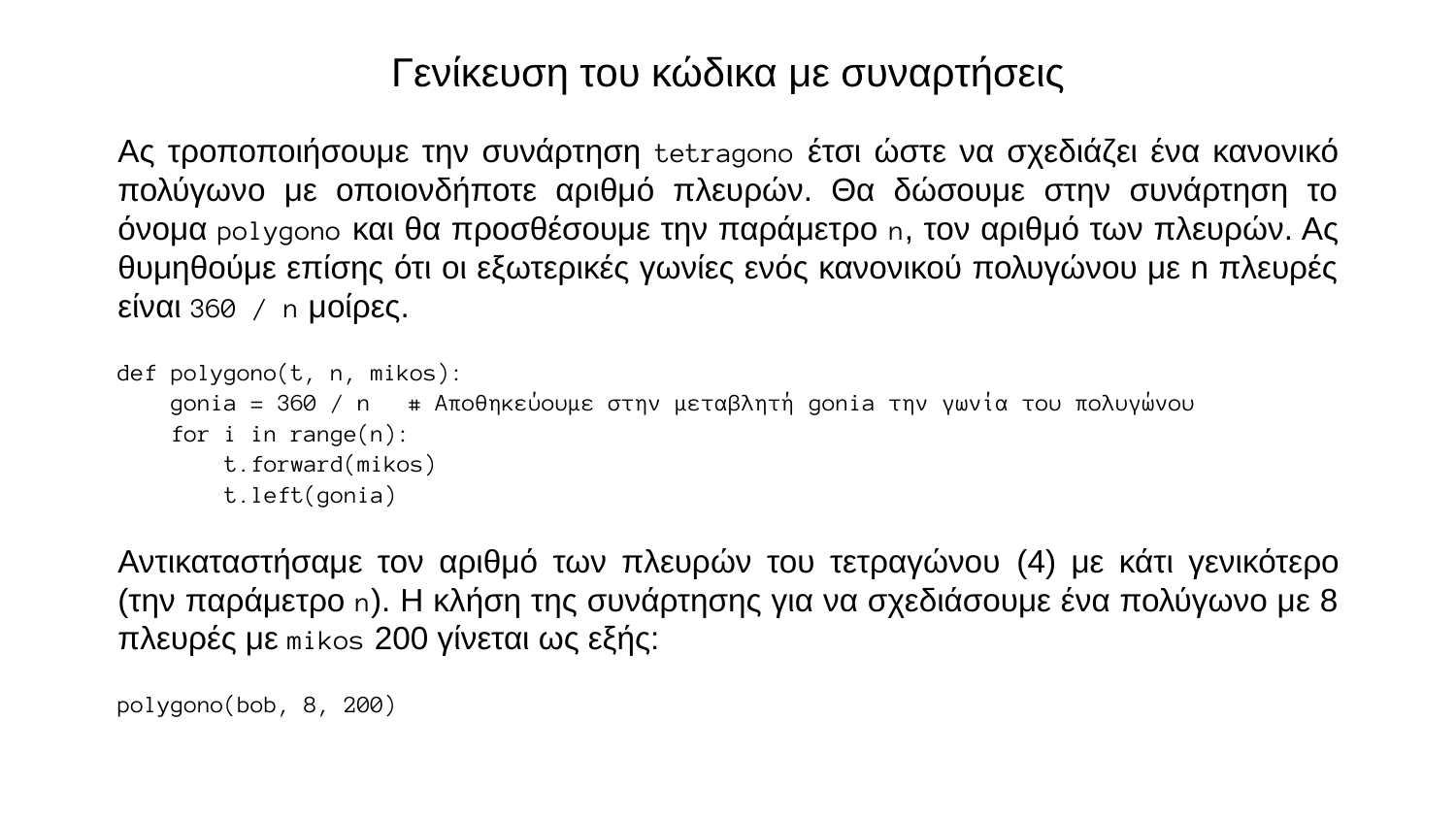

# Γενίκευση του κώδικα με συναρτήσεις
Ας τροποποιήσουμε την συνάρτηση tetragono έτσι ώστε να σχεδιάζει ένα κανονικό πολύγωνο με οποιονδήποτε αριθμό πλευρών. Θα δώσουμε στην συνάρτηση το όνομα polygono και θα προσθέσουμε την παράμετρο n, τον αριθμό των πλευρών. Ας θυμηθούμε επίσης ότι οι εξωτερικές γωνίες ενός κανονικού πολυγώνου με n πλευρές είναι 360 / n μοίρες.

def polygono(t, n, mikos):
    gonia = 360 / n	# Αποθηκεύουμε στην μεταβλητή gonia την γωνία του πολυγώνου
    for i in range(n):
        t.forward(mikos)
        t.left(gonia)

Αντικαταστήσαμε τον αριθμό των πλευρών του τετραγώνου (4) με κάτι γενικότερο (την παράμετρο n). Η κλήση της συνάρτησης για να σχεδιάσουμε ένα πολύγωνο με 8 πλευρές με mikos 200 γίνεται ως εξής:

polygono(bob, 8, 200)